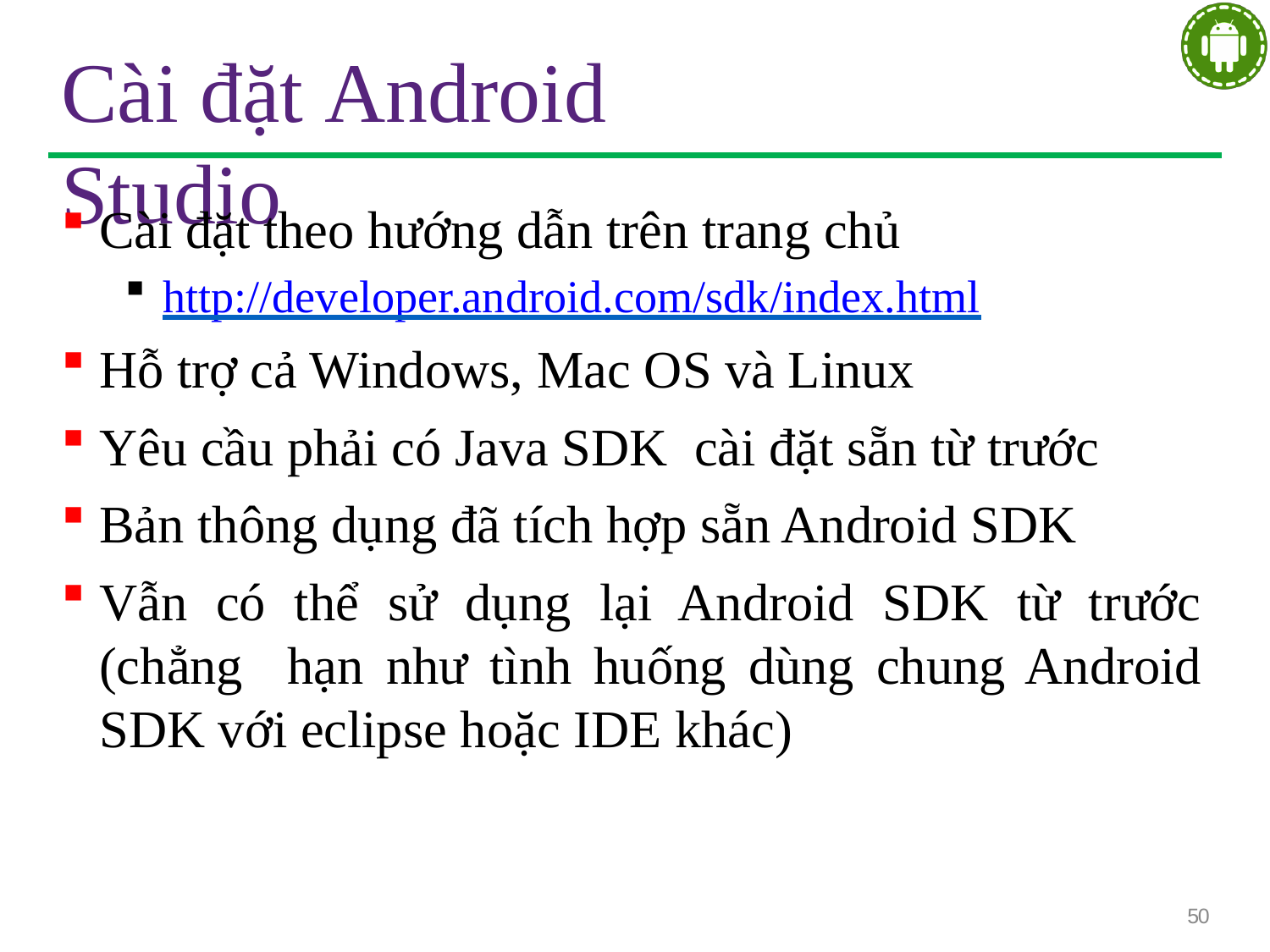

# Cài đặt Android Studio
Cài đặt theo hướng dẫn trên trang chủ
http://developer.android.com/sdk/index.html
Hỗ trợ cả Windows, Mac OS và Linux
Yêu cầu phải có Java SDK  cài đặt sẵn từ trước
Bản thông dụng đã tích hợp sẵn Android SDK
Vẫn có thể sử dụng lại Android SDK từ trước (chẳng  hạn như tình huống dùng chung Android SDK với eclipse hoặc IDE khác)
50